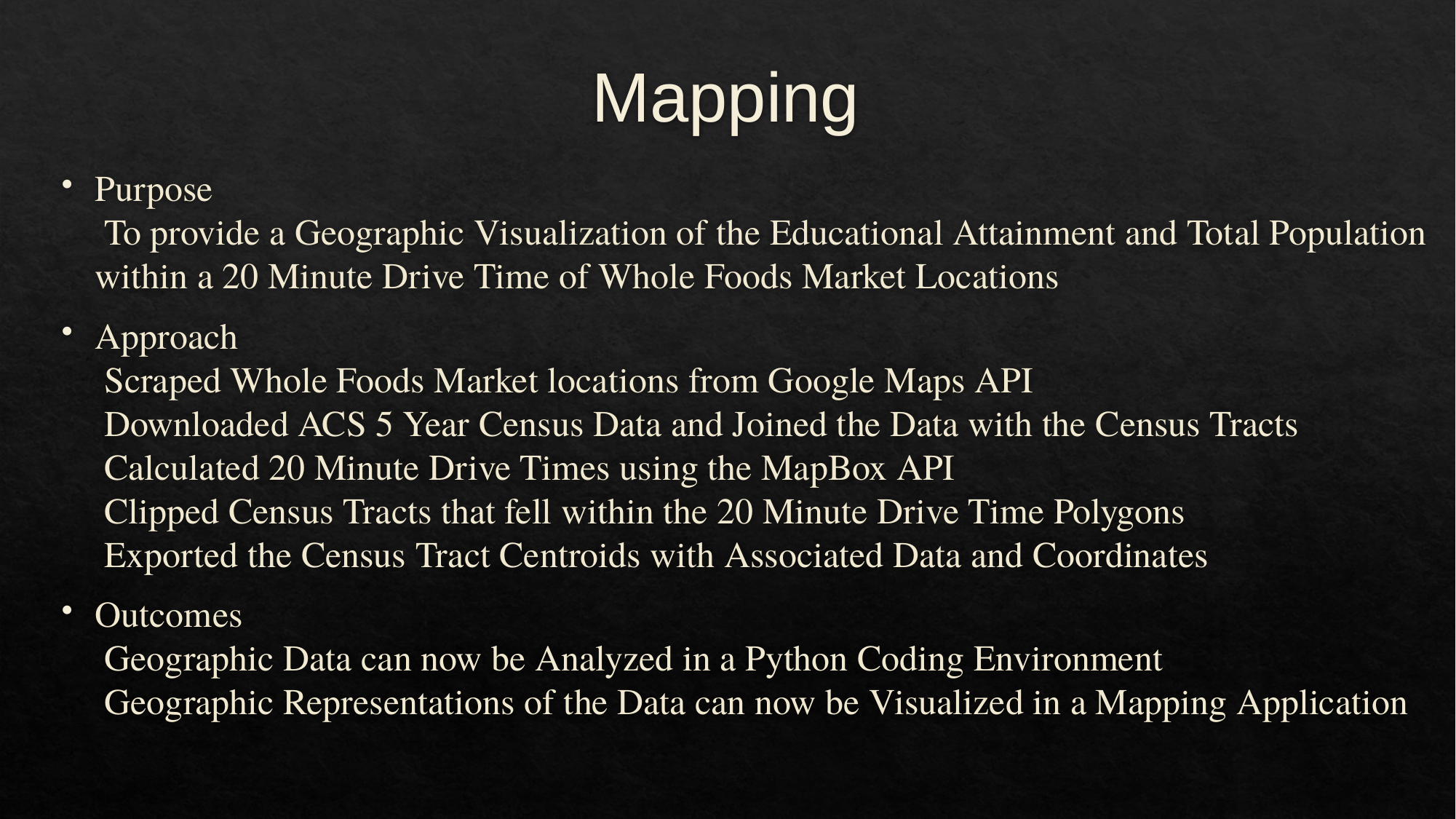

# Mapping

Purpose
 To provide a Geographic Visualization of the Educational Attainment and Total Population within a 20 Minute Drive Time of Whole Foods Market Locations
Approach
 Scraped Whole Foods Market locations from Google Maps API
 Downloaded ACS 5 Year Census Data and Joined the Data with the Census Tracts
 Calculated 20 Minute Drive Times using the MapBox API
 Clipped Census Tracts that fell within the 20 Minute Drive Time Polygons
 Exported the Census Tract Centroids with Associated Data and Coordinates
Outcomes
 Geographic Data can now be Analyzed in a Python Coding Environment
 Geographic Representations of the Data can now be Visualized in a Mapping Application